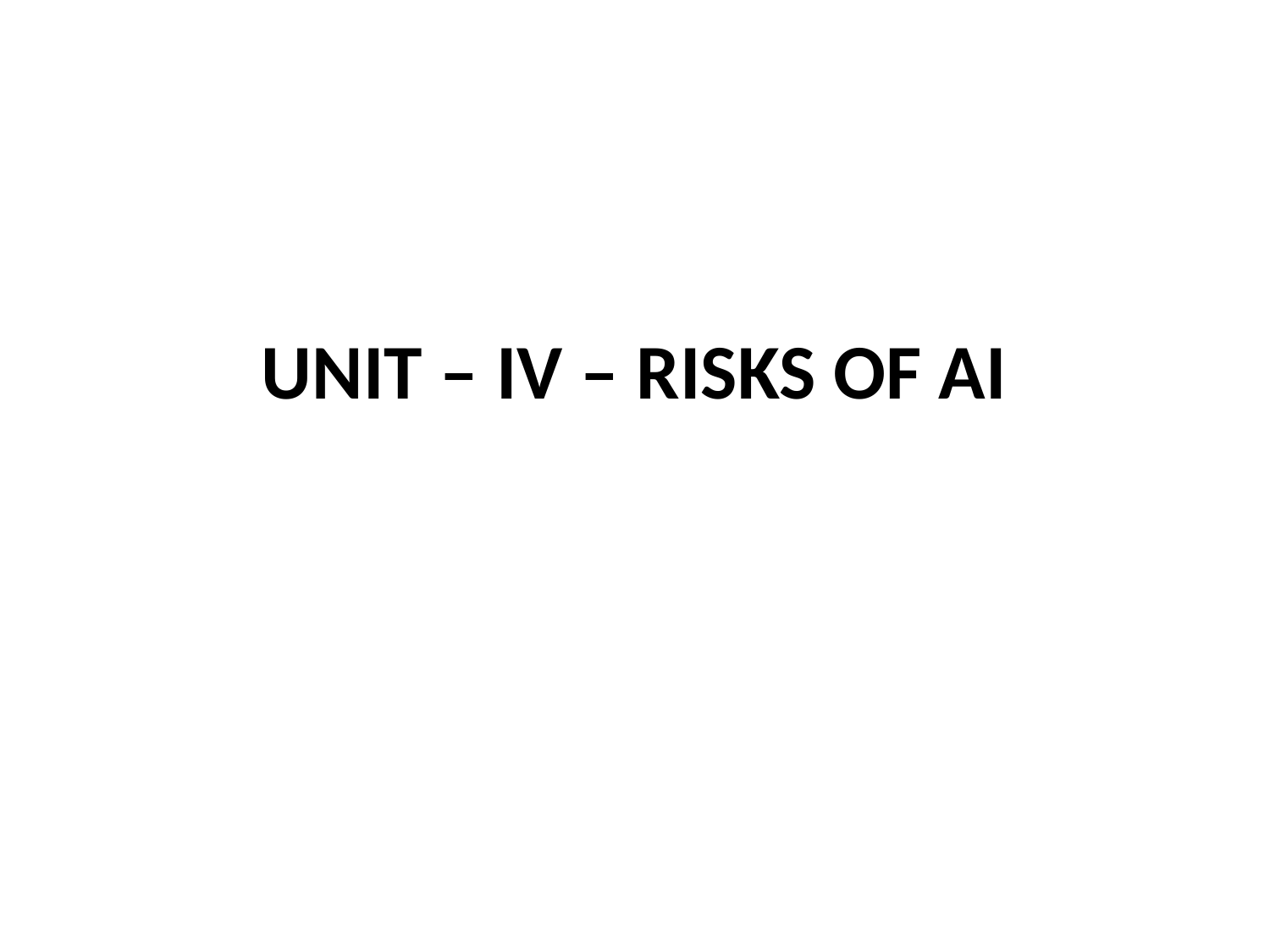

# UNIT – IV – RISKS OF AI